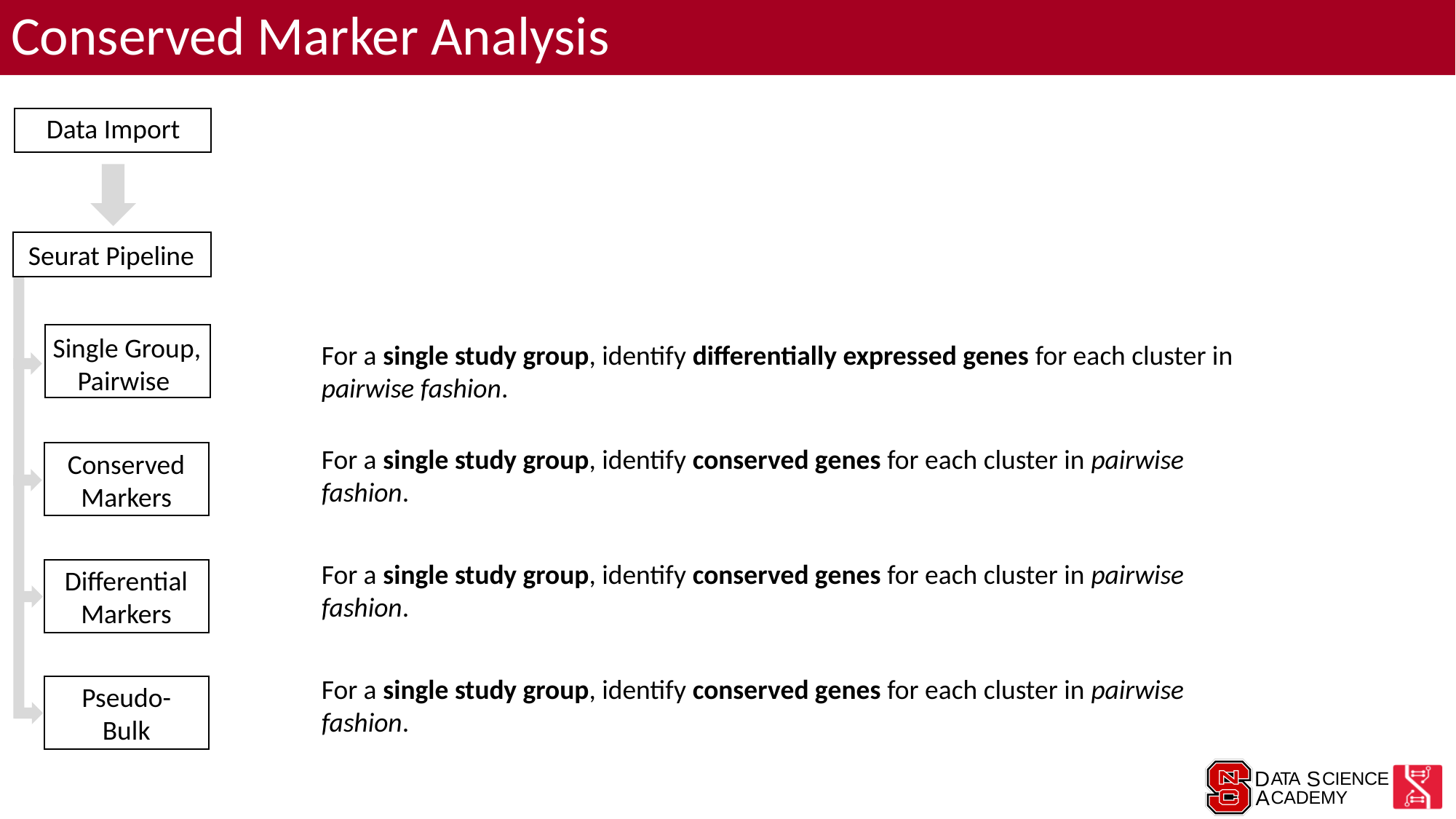

# Conserved Marker Analysis
For a single study group, identify differentially expressed genes for each cluster in pairwise fashion.
For a single study group, identify conserved genes for each cluster in pairwise fashion.
For a single study group, identify conserved genes for each cluster in pairwise fashion.
For a single study group, identify conserved genes for each cluster in pairwise fashion.